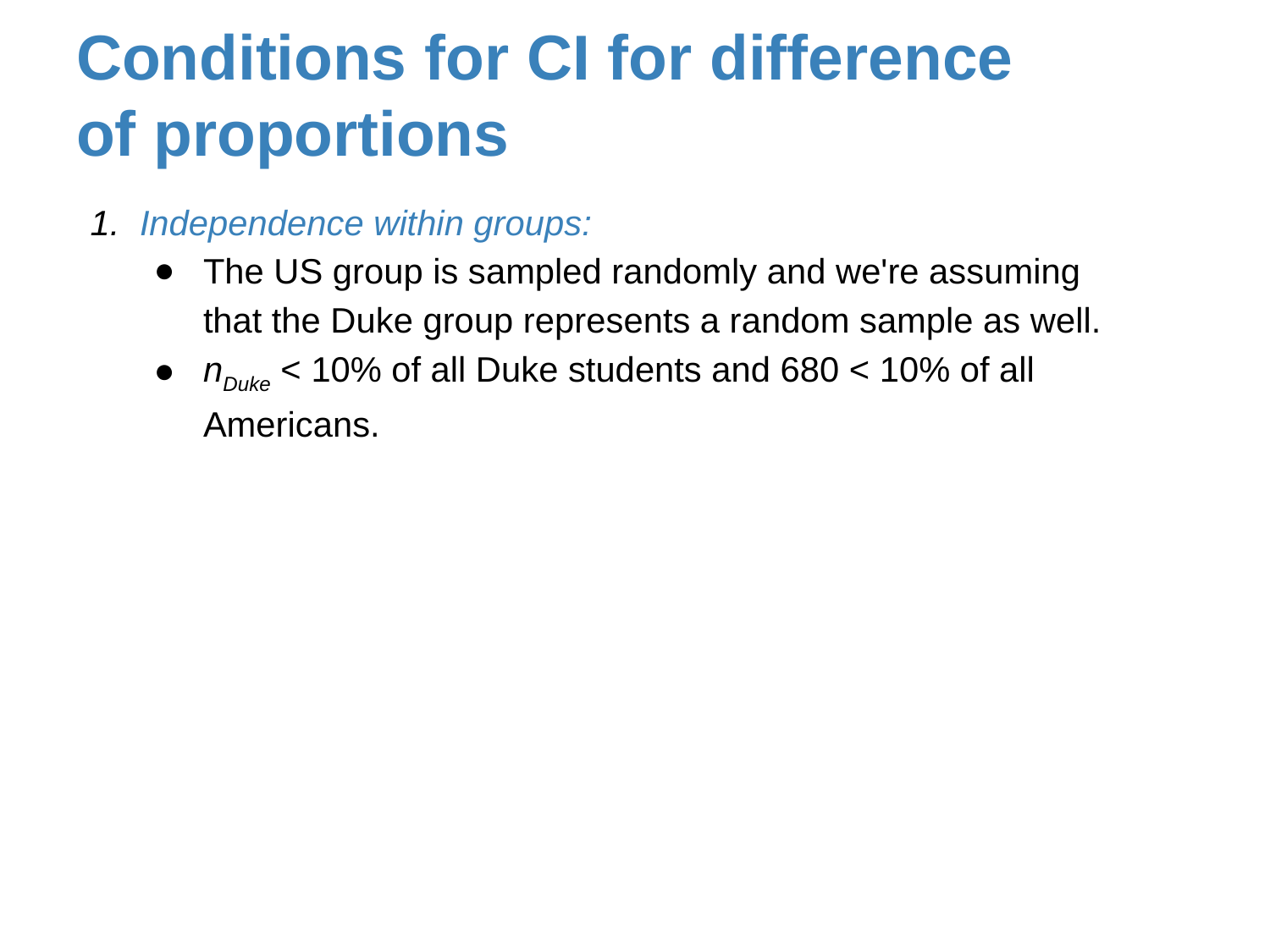

# Conditions for CI for difference of proportions
Independence within groups:
The US group is sampled randomly and we're assuming that the Duke group represents a random sample as well.
nDuke < 10% of all Duke students and 680 < 10% of all Americans.